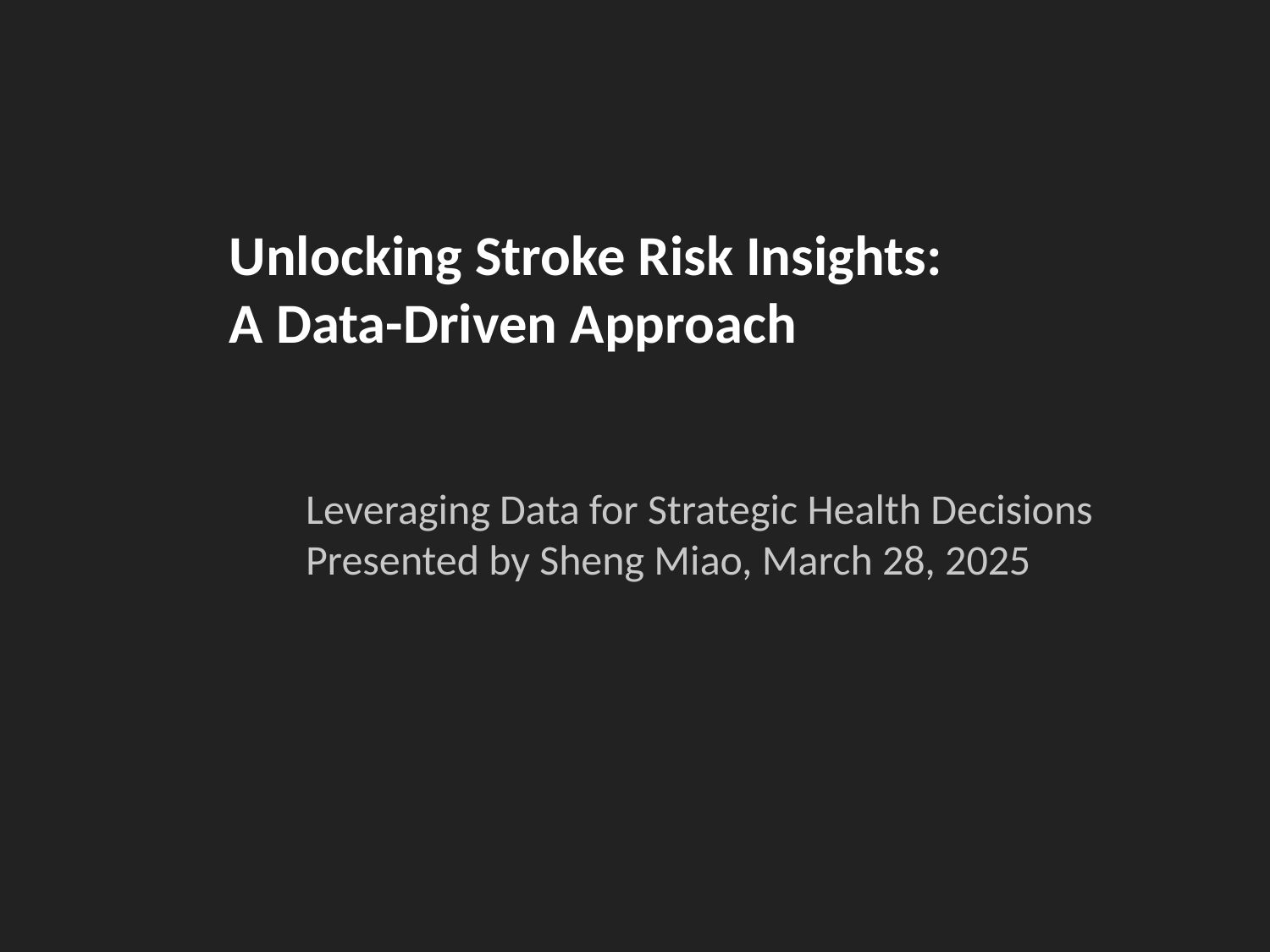

Unlocking Stroke Risk Insights:
A Data-Driven Approach
Leveraging Data for Strategic Health Decisions
Presented by Sheng Miao, March 28, 2025